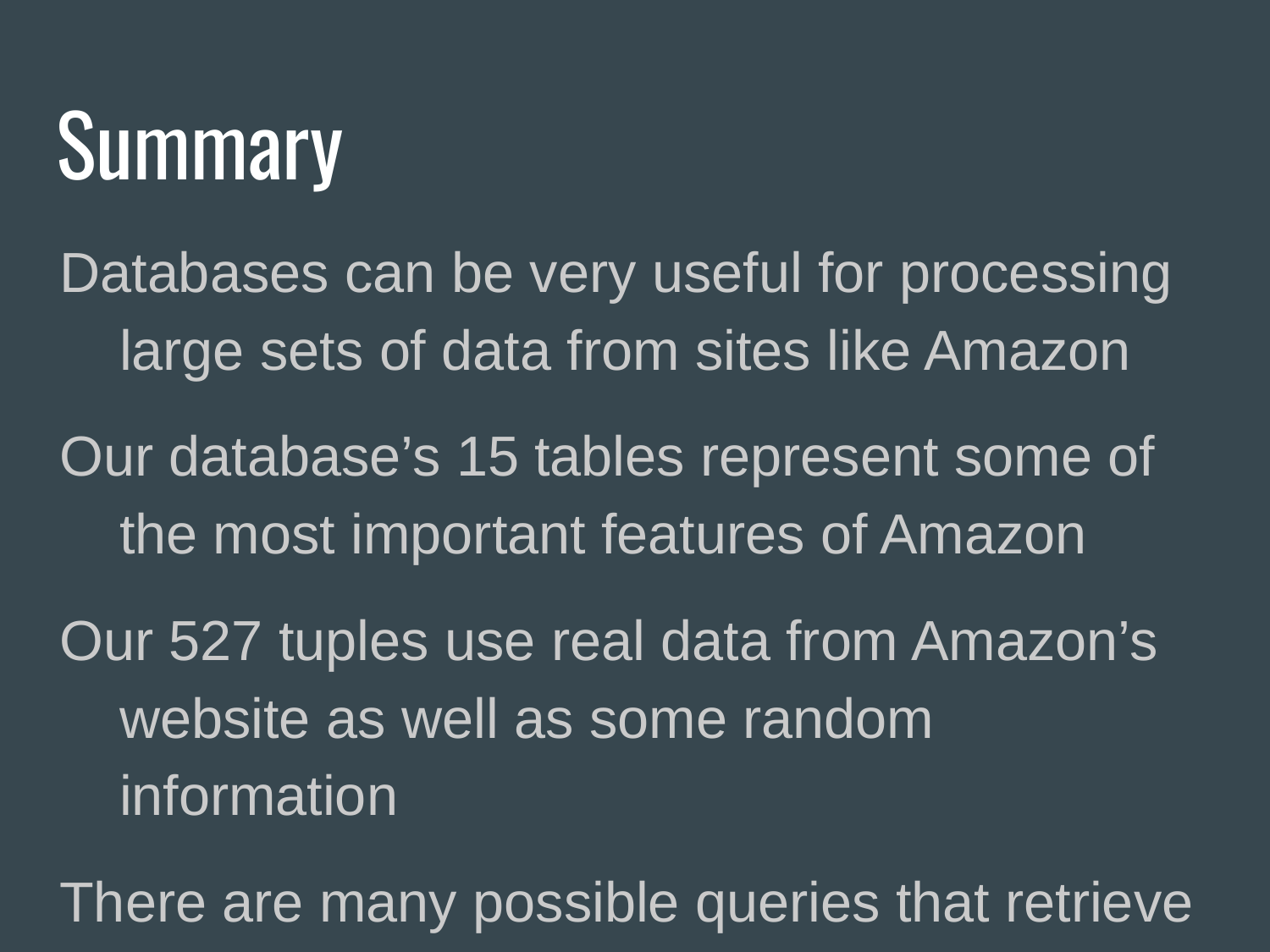

# Summary
Databases can be very useful for processing large sets of data from sites like Amazon
Our database’s 15 tables represent some of the most important features of Amazon
Our 527 tuples use real data from Amazon’s website as well as some random information
There are many possible queries that retrieve useful information from our database